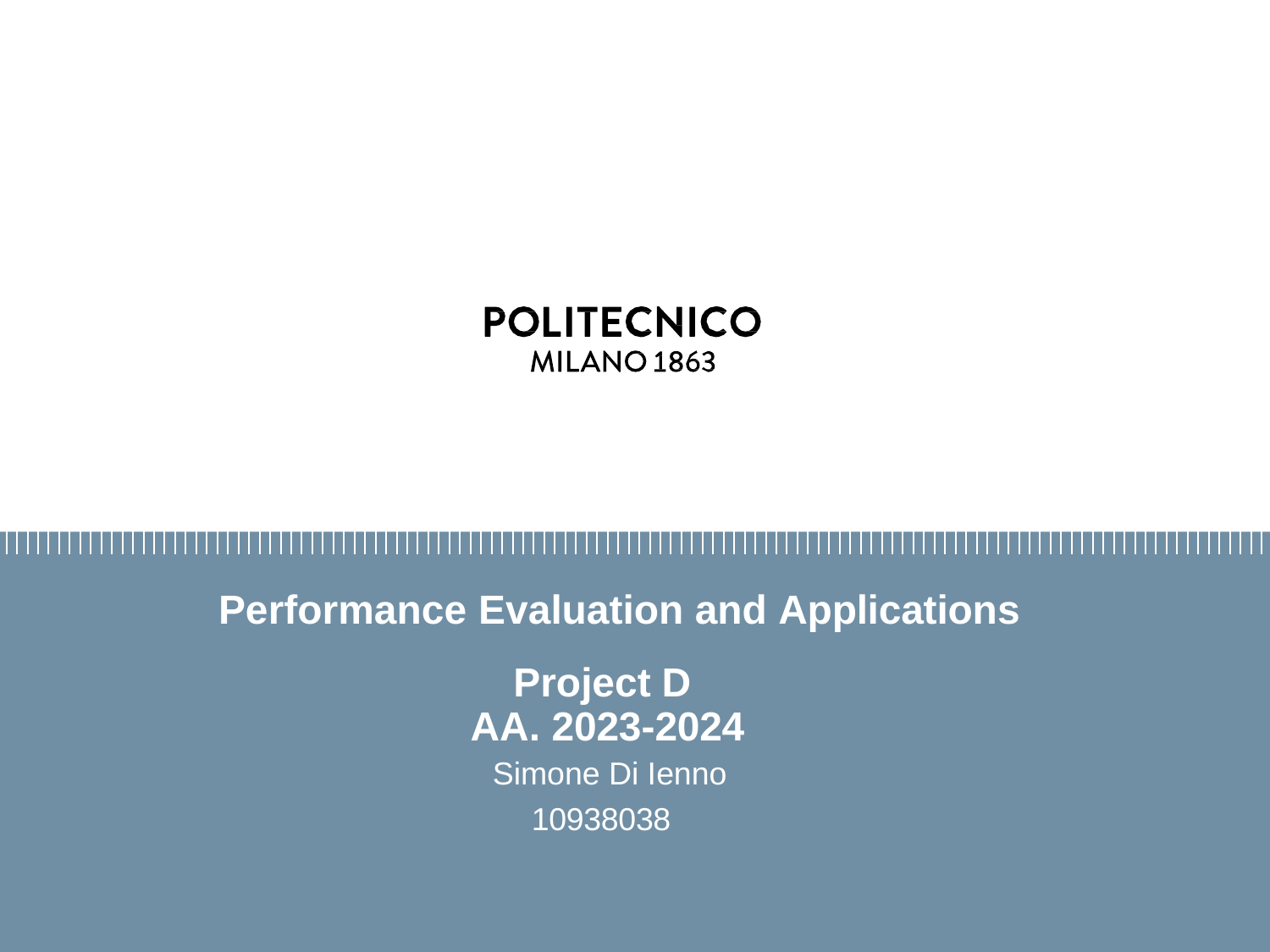

Performance Evaluation and Applications
           Project D
AA. 2023-2024
  Simone Di Ienno
       10938038